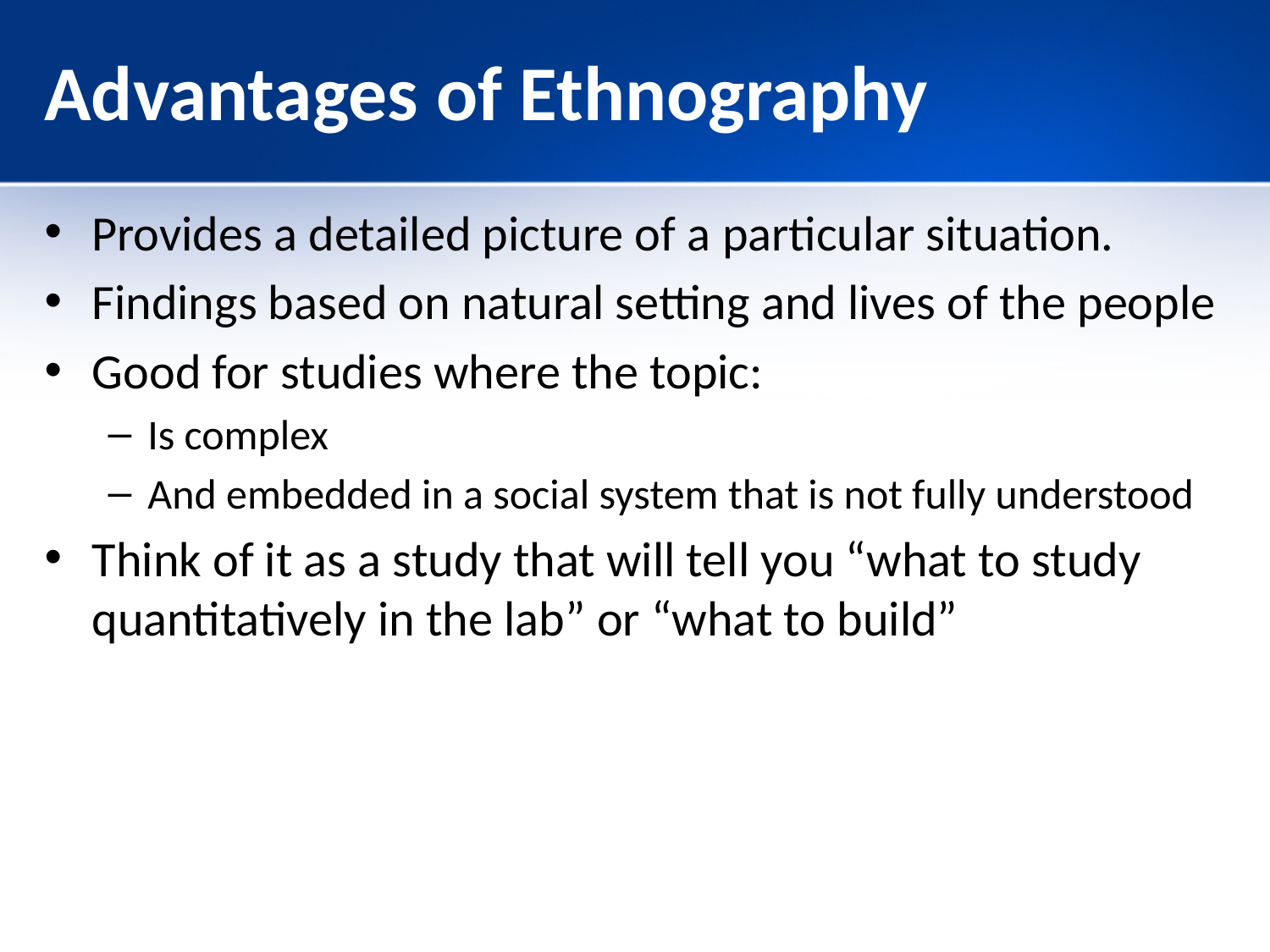

# Advantages of Ethnography
Provides a detailed picture of a particular situation.
Findings based on natural setting and lives of the people
Good for studies where the topic:
Is complex
And embedded in a social system that is not fully understood
Think of it as a study that will tell you “what to study quantitatively in the lab” or “what to build”